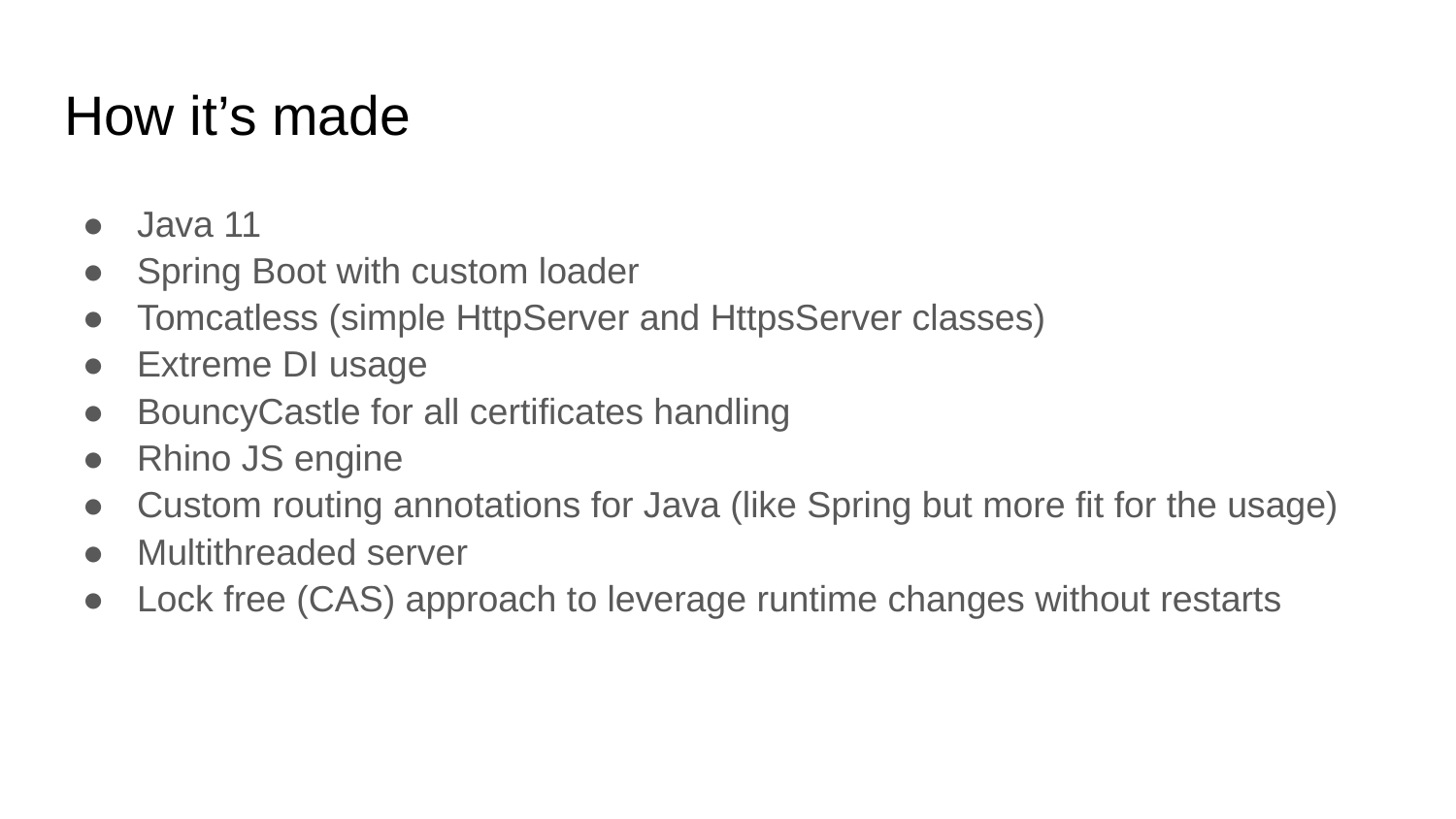

# How it’s made
Java 11
Spring Boot with custom loader
Tomcatless (simple HttpServer and HttpsServer classes)
Extreme DI usage
BouncyCastle for all certificates handling
Rhino JS engine
Custom routing annotations for Java (like Spring but more fit for the usage)
Multithreaded server
Lock free (CAS) approach to leverage runtime changes without restarts